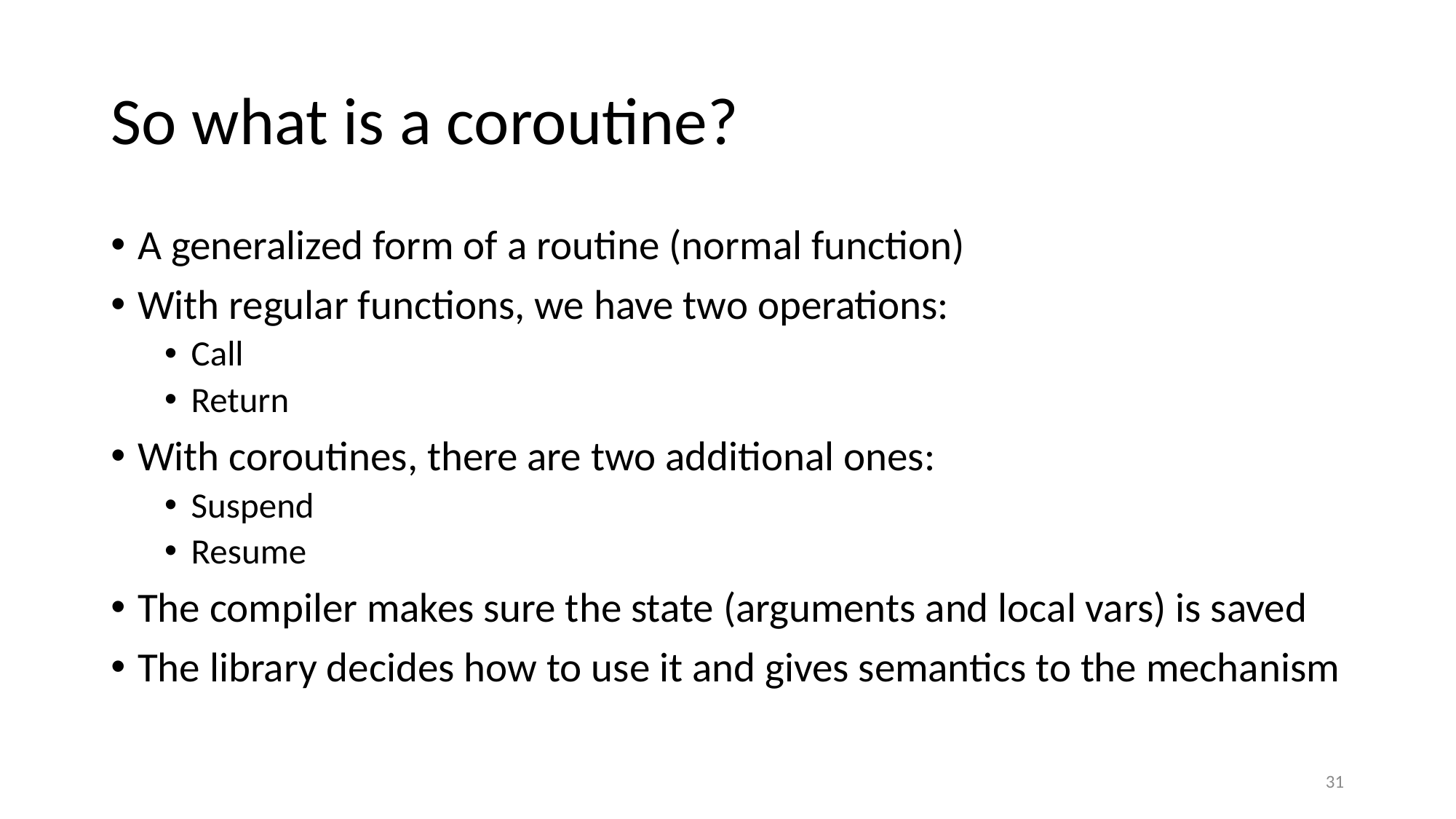

# So what is a coroutine?
A generalized form of a routine (normal function)
With regular functions, we have two operations:
Call
Return
With coroutines, there are two additional ones:
Suspend
Resume
The compiler makes sure the state (arguments and local vars) is saved
The library decides how to use it and gives semantics to the mechanism
31